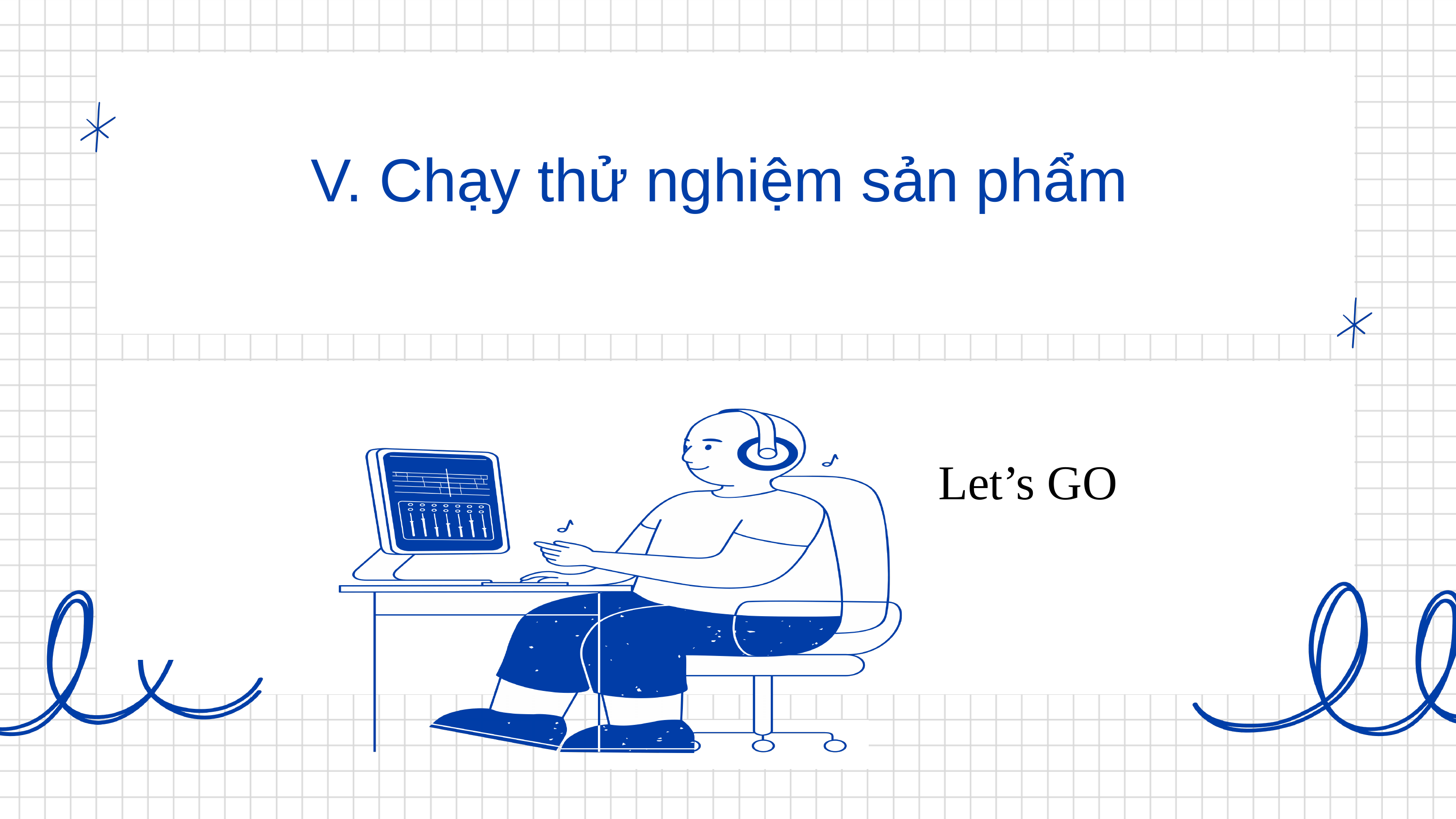

V. Chạy thử nghiệm sản phẩm

Let’s GO